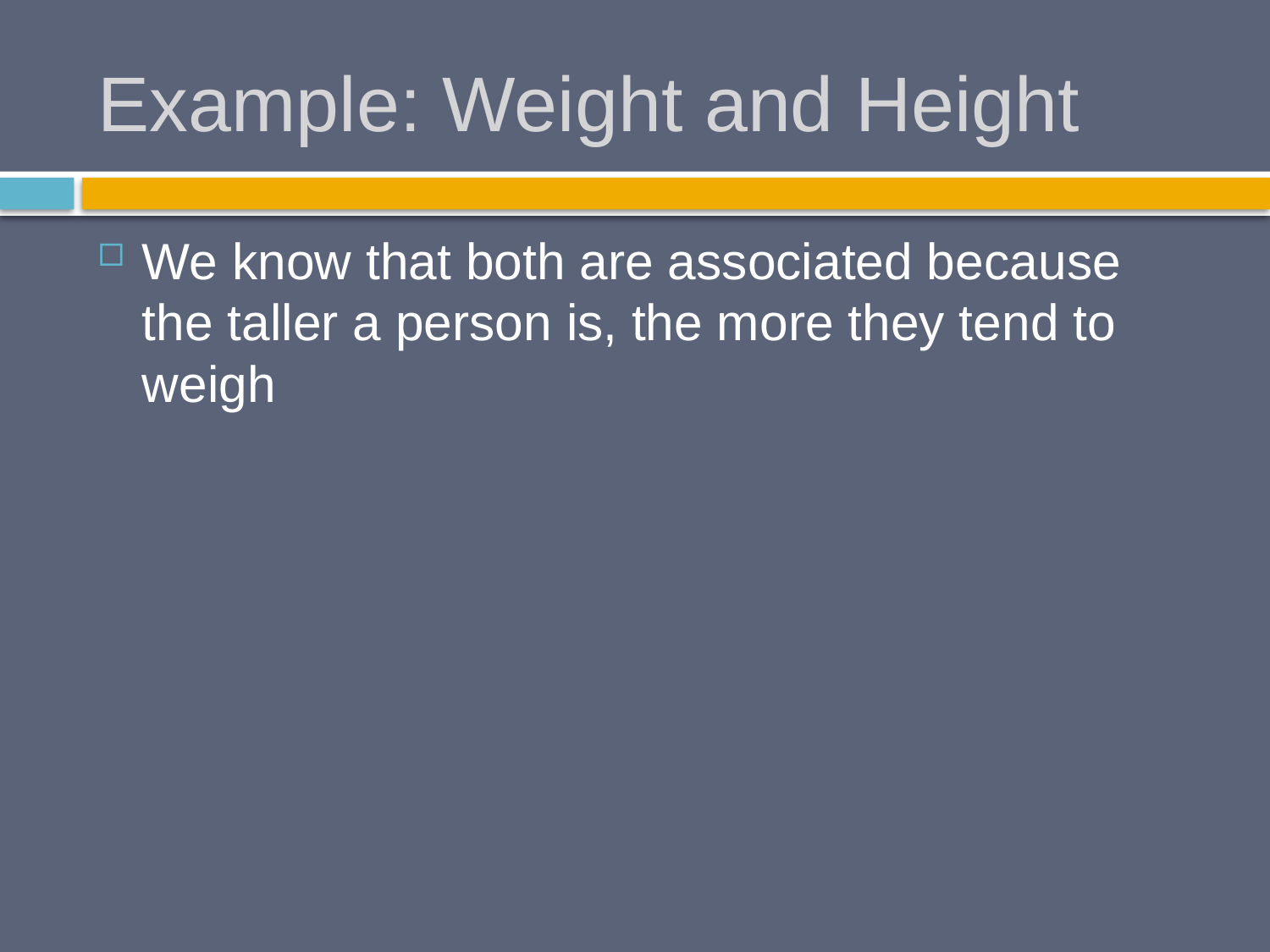

# Example: Weight and Height
We know that both are associated because the taller a person is, the more they tend to weigh